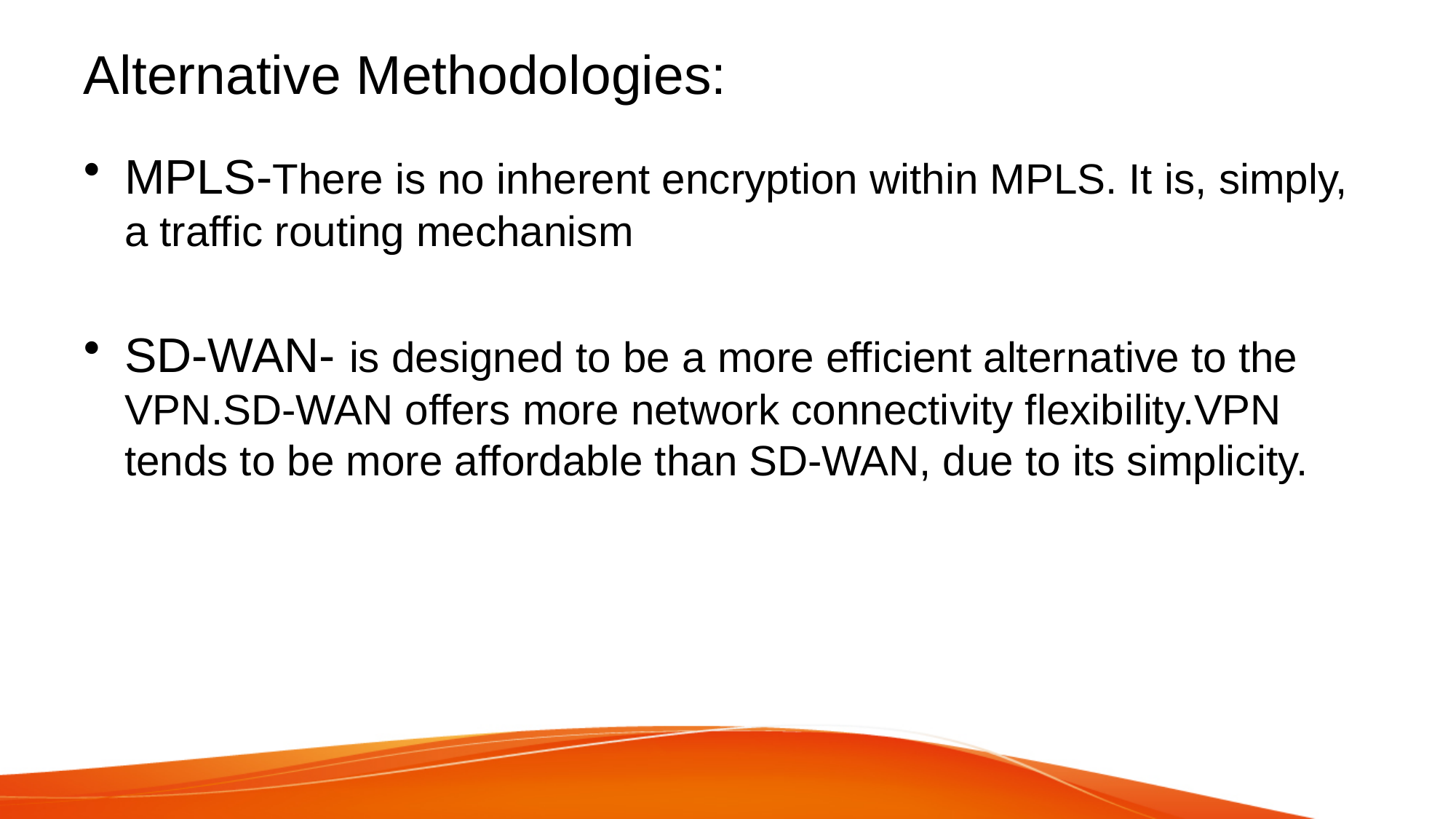

# Alternative Methodologies:
MPLS-There is no inherent encryption within MPLS. It is, simply, a traffic routing mechanism

SD-WAN- is designed to be a more efficient alternative to the VPN.SD-WAN offers more network connectivity flexibility.VPN tends to be more affordable than SD-WAN, due to its simplicity.